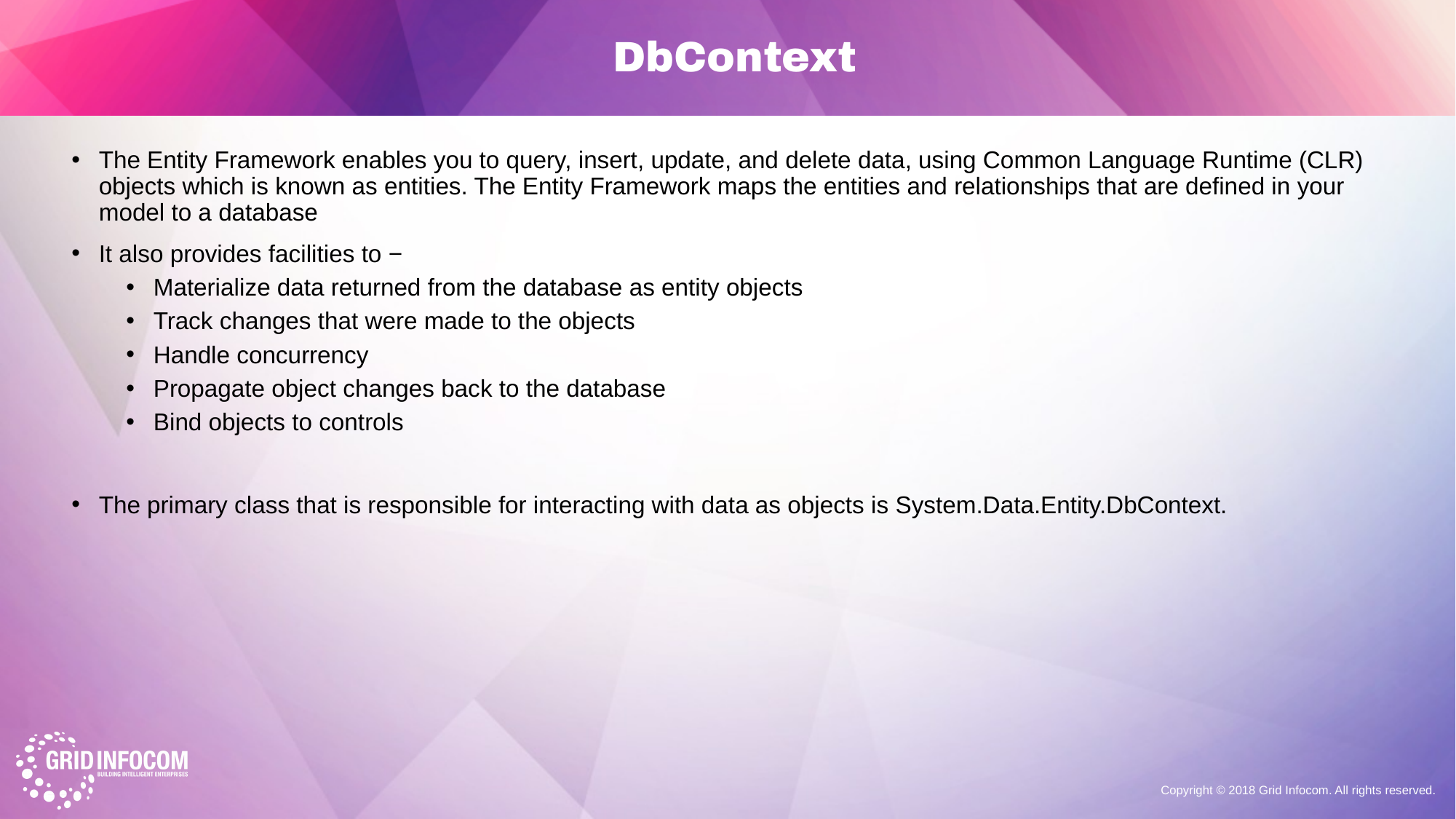

# DbContext
The Entity Framework enables you to query, insert, update, and delete data, using Common Language Runtime (CLR) objects which is known as entities. The Entity Framework maps the entities and relationships that are defined in your model to a database
It also provides facilities to −
Materialize data returned from the database as entity objects
Track changes that were made to the objects
Handle concurrency
Propagate object changes back to the database
Bind objects to controls

The primary class that is responsible for interacting with data as objects is System.Data.Entity.DbContext.